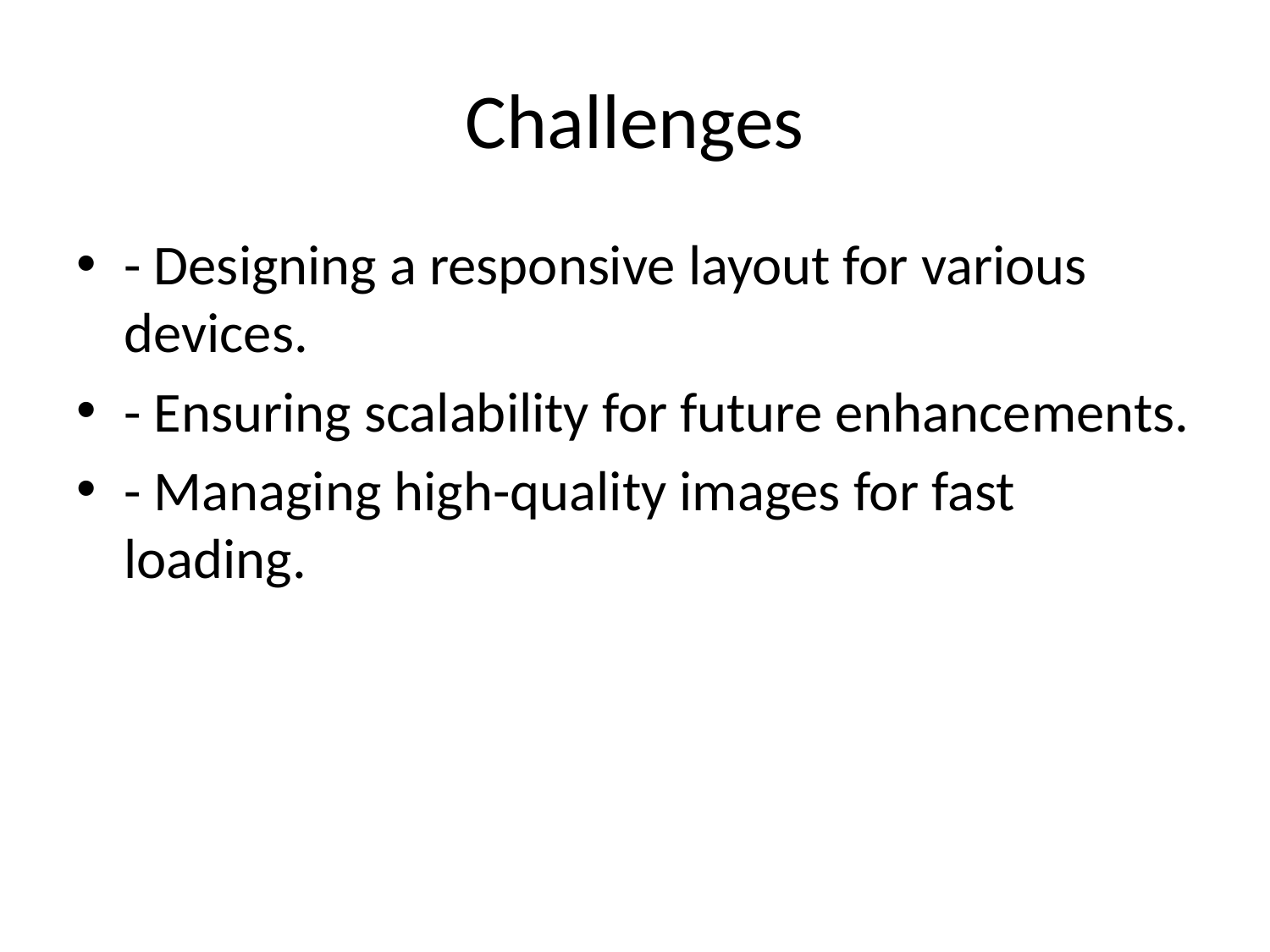

# Challenges
- Designing a responsive layout for various devices.
- Ensuring scalability for future enhancements.
- Managing high-quality images for fast loading.